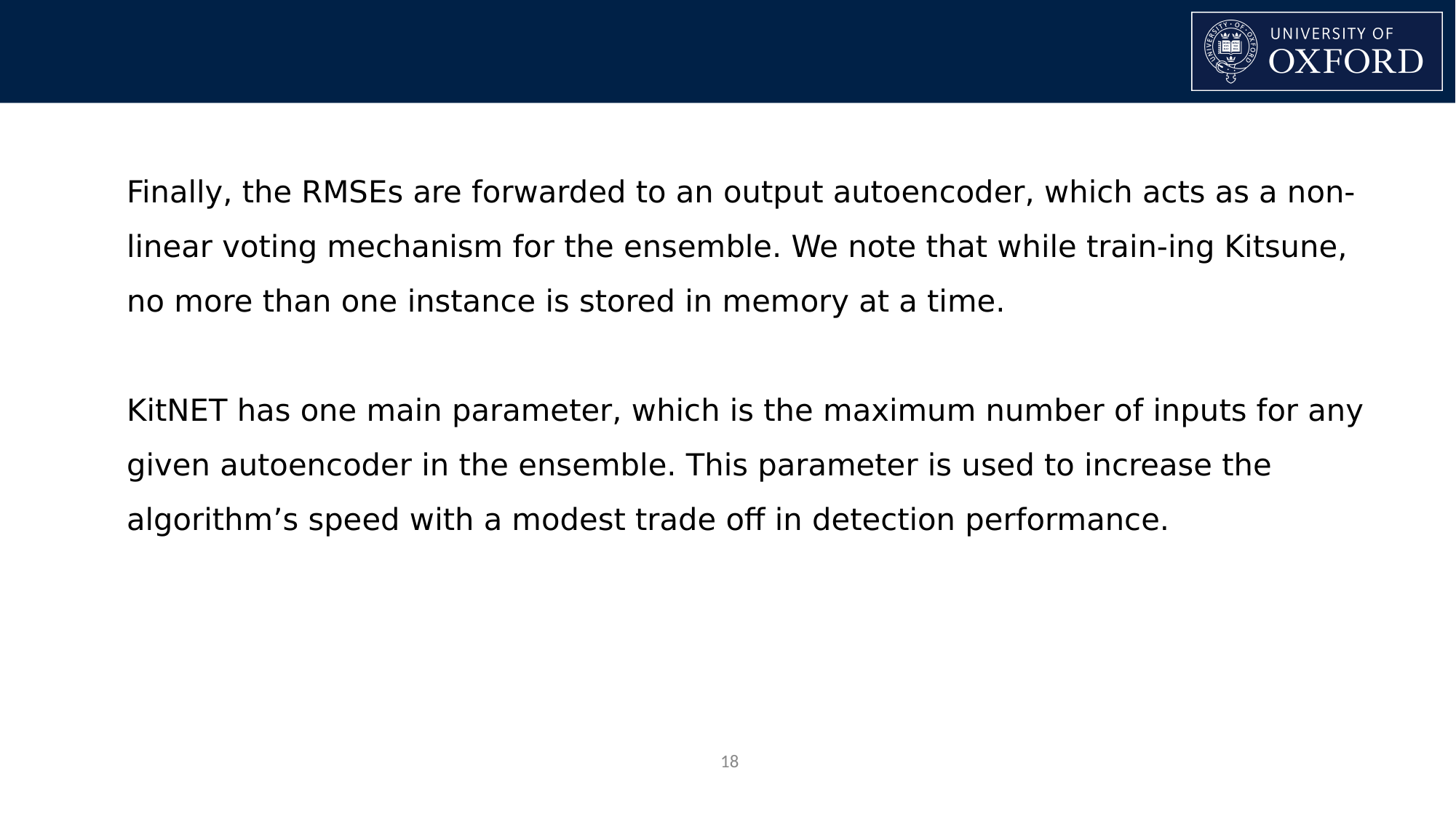

Finally, the RMSEs are forwarded to an output autoencoder, which acts as a non-linear voting mechanism for the ensemble. We note that while train-ing Kitsune, no more than one instance is stored in memory at a time.

KitNET has one main parameter, which is the maximum number of inputs for any given autoencoder in the ensemble. This parameter is used to increase the algorithm’s speed with a modest trade off in detection performance.

18